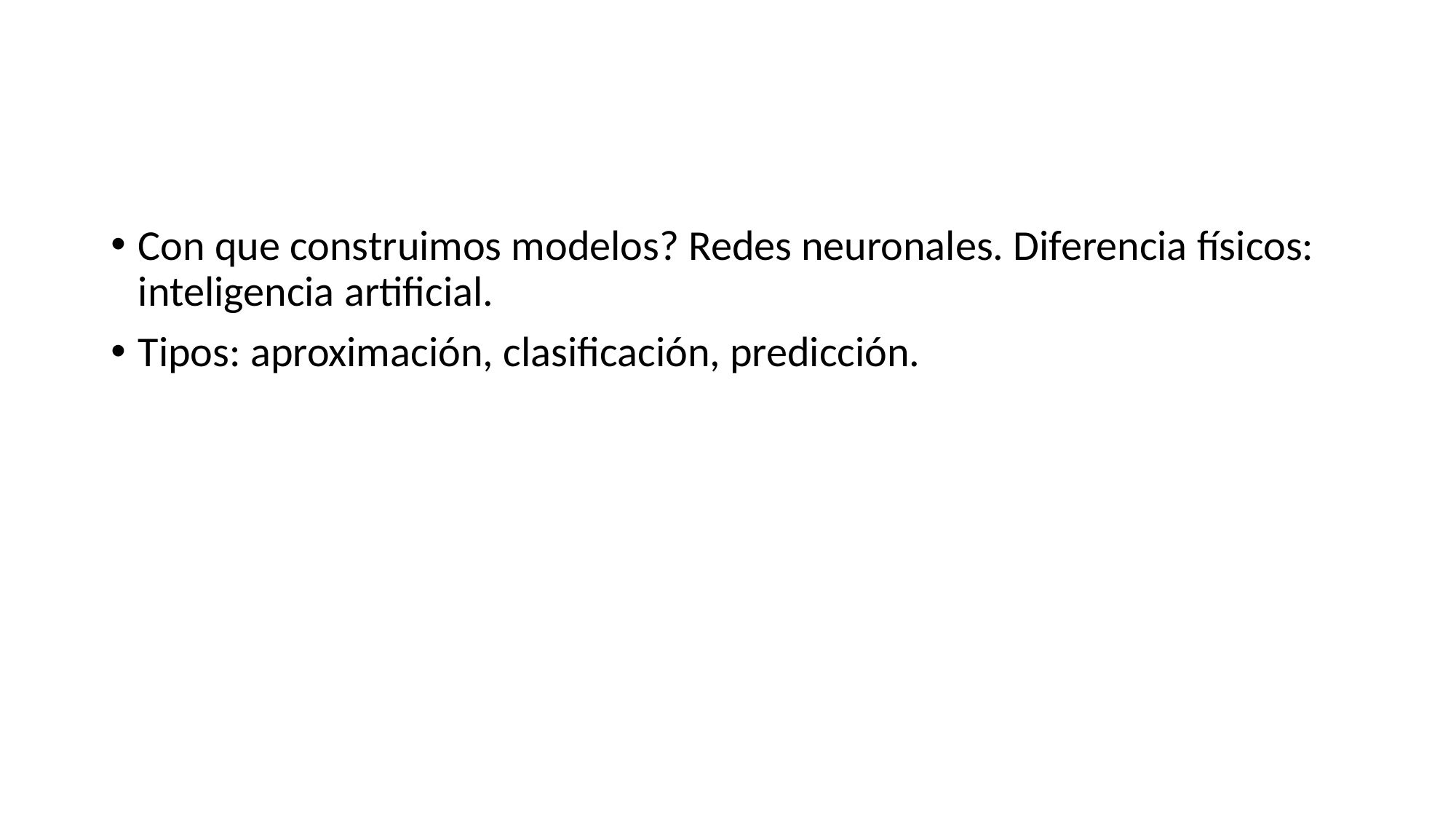

#
Con que construimos modelos? Redes neuronales. Diferencia físicos: inteligencia artificial.
Tipos: aproximación, clasificación, predicción.